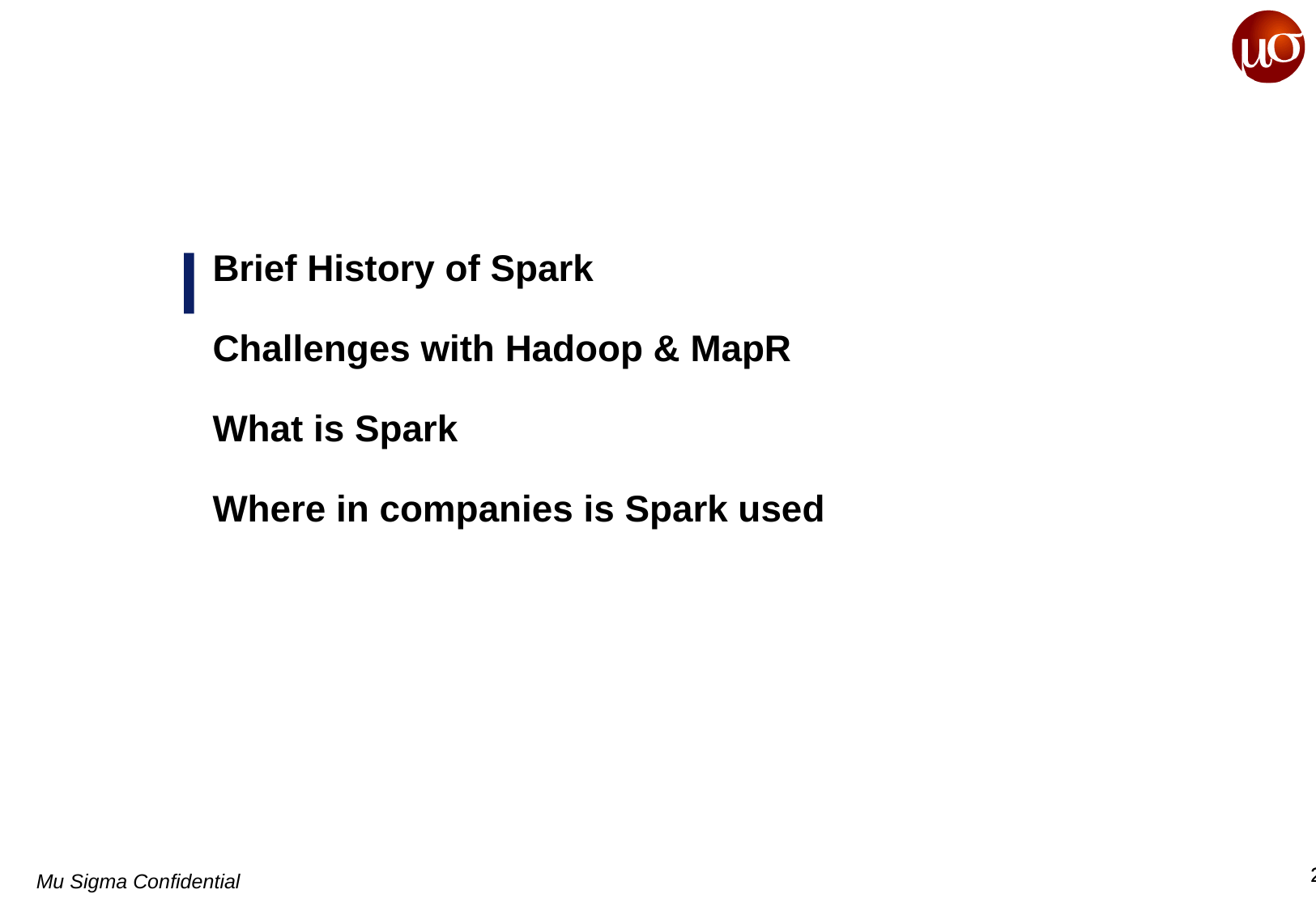

# Brief History of Spark Challenges with Hadoop & MapR What is Spark Where in companies is Spark used